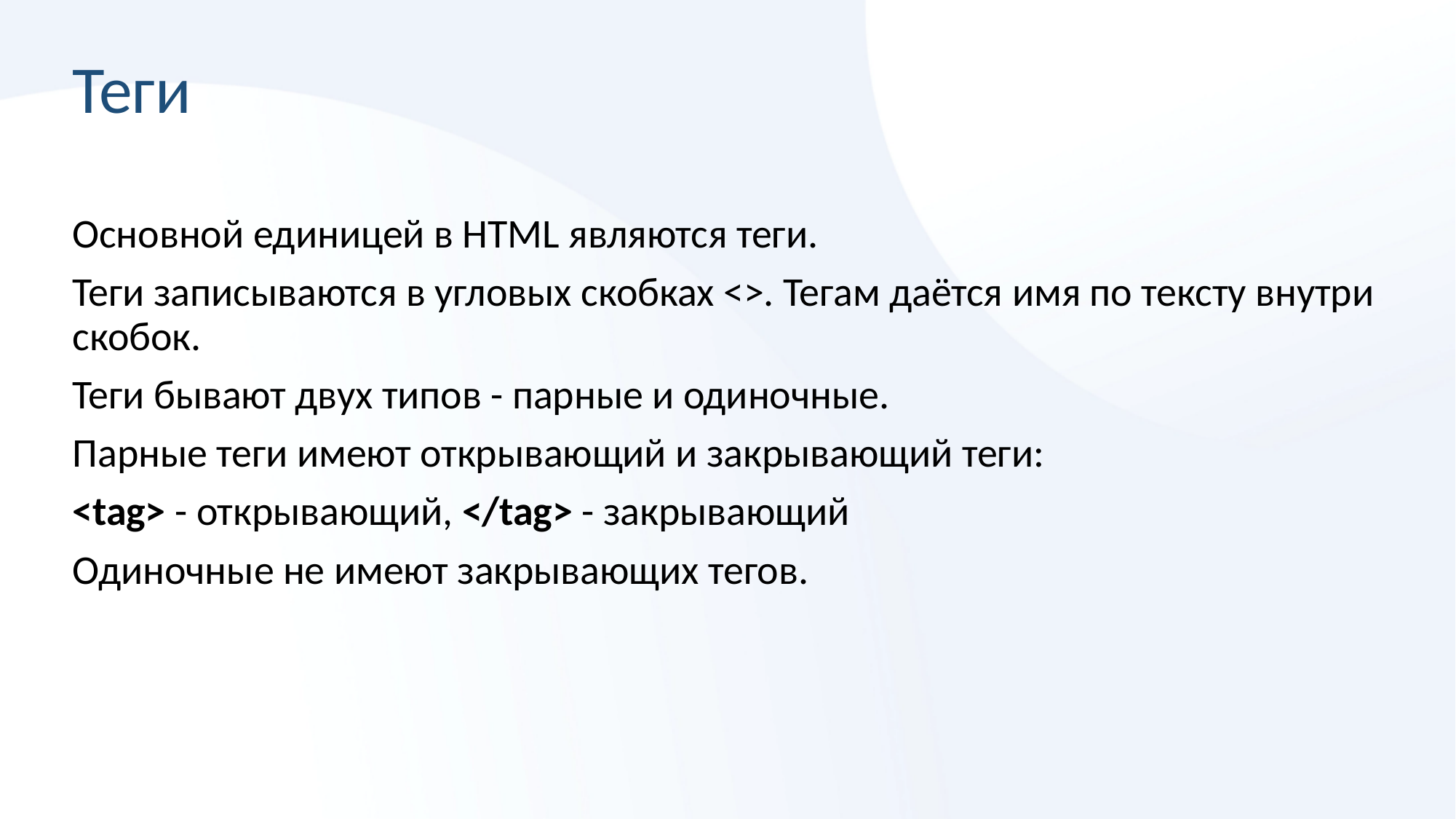

# Теги
Основной единицей в HTML являются теги.
Теги записываются в угловых скобках <>. Тегам даётся имя по тексту внутри скобок.
Теги бывают двух типов - парные и одиночные.
Парные теги имеют открывающий и закрывающий теги:
<tag> - открывающий, </tag> - закрывающий
Одиночные не имеют закрывающих тегов.